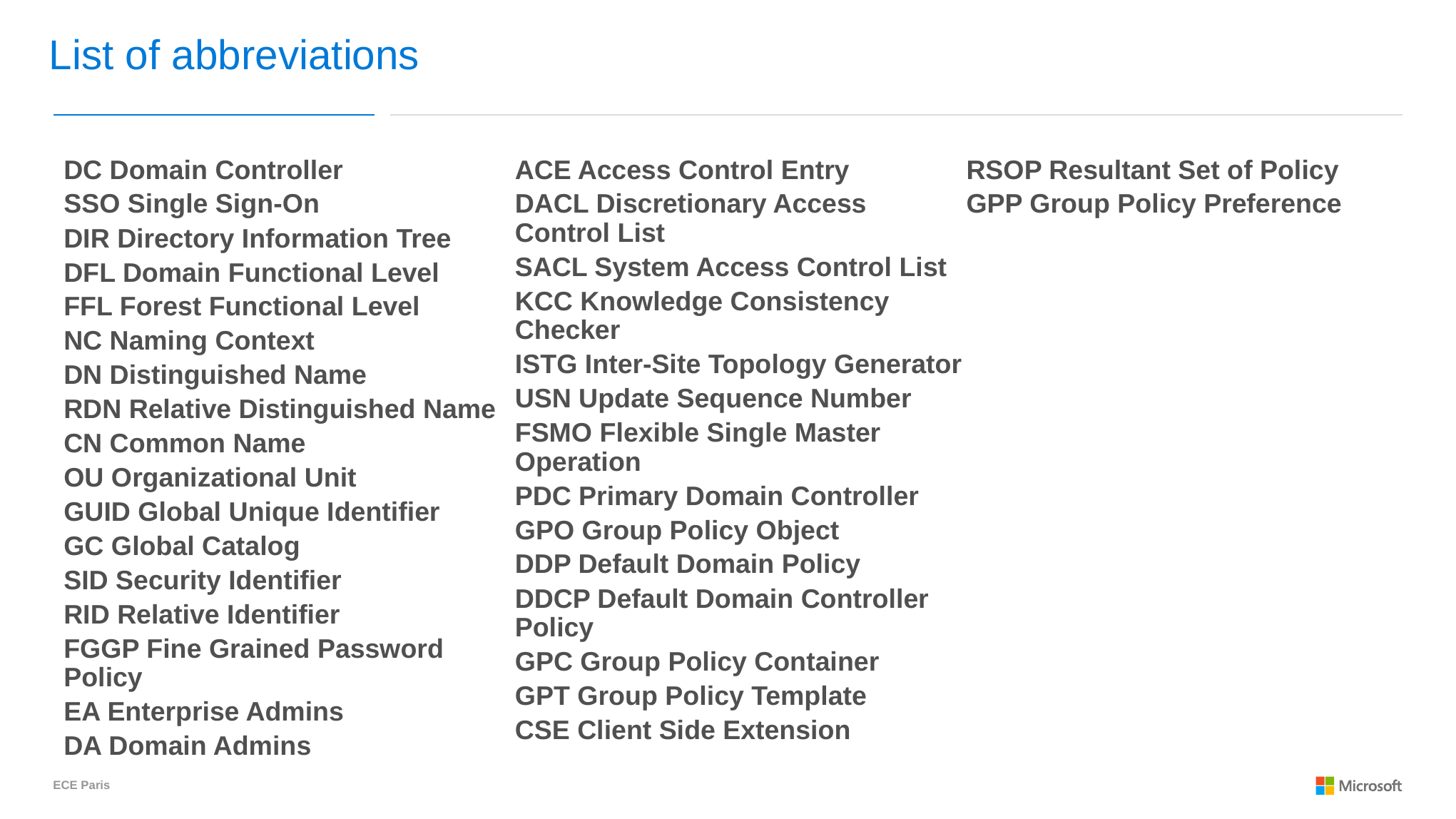

List of abbreviations
DC Domain Controller
SSO Single Sign-On
DIR Directory Information Tree
DFL Domain Functional Level
FFL Forest Functional Level
NC Naming Context
DN Distinguished Name
RDN Relative Distinguished Name
CN Common Name
OU Organizational Unit
GUID Global Unique Identifier
GC Global Catalog
SID Security Identifier
RID Relative Identifier
FGGP Fine Grained Password Policy
EA Enterprise Admins
DA Domain Admins
ACE Access Control Entry
DACL Discretionary Access Control List
SACL System Access Control List
KCC Knowledge Consistency Checker
ISTG Inter-Site Topology Generator
USN Update Sequence Number
FSMO Flexible Single Master Operation
PDC Primary Domain Controller
GPO Group Policy Object
DDP Default Domain Policy
DDCP Default Domain Controller Policy
GPC Group Policy Container
GPT Group Policy Template
CSE Client Side Extension
RSOP Resultant Set of Policy
GPP Group Policy Preference